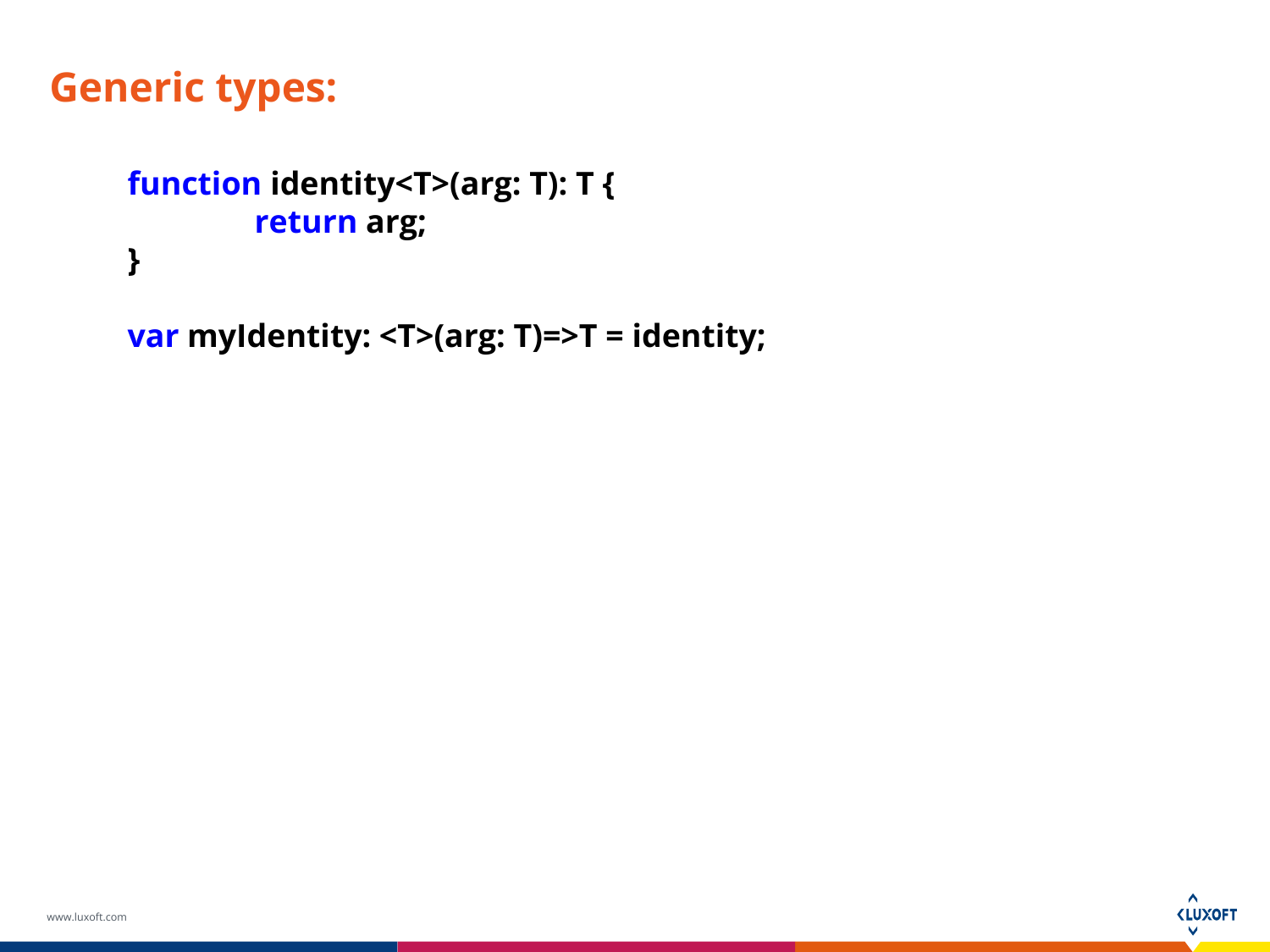

# Generic types:
function identity<T>(arg: T): T {
	return arg;
}

var myIdentity: <T>(arg: T)=>T = identity;